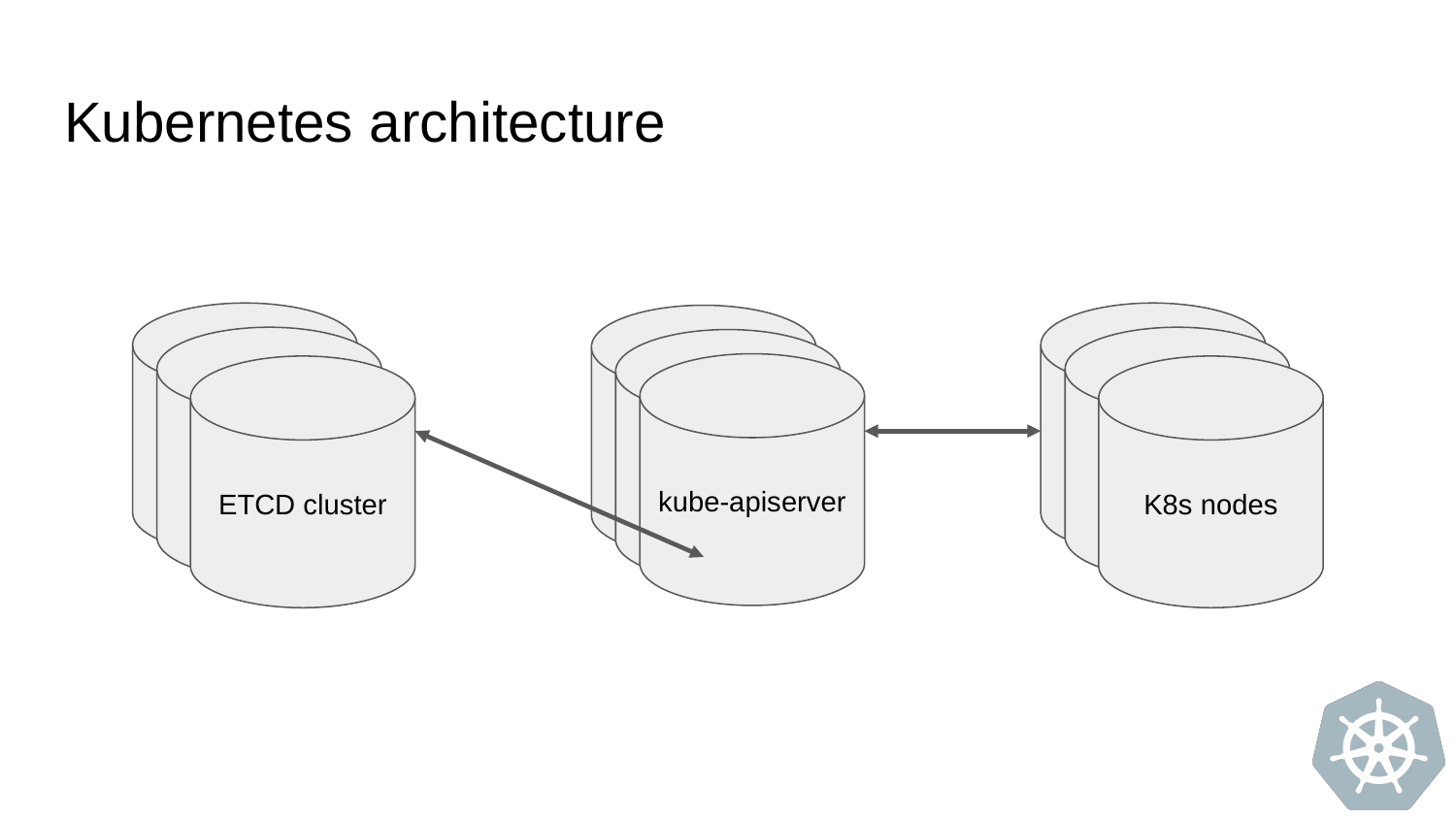

# Kubernetes architecture

K8s nodes

ETCD cluster

kube-apiserver